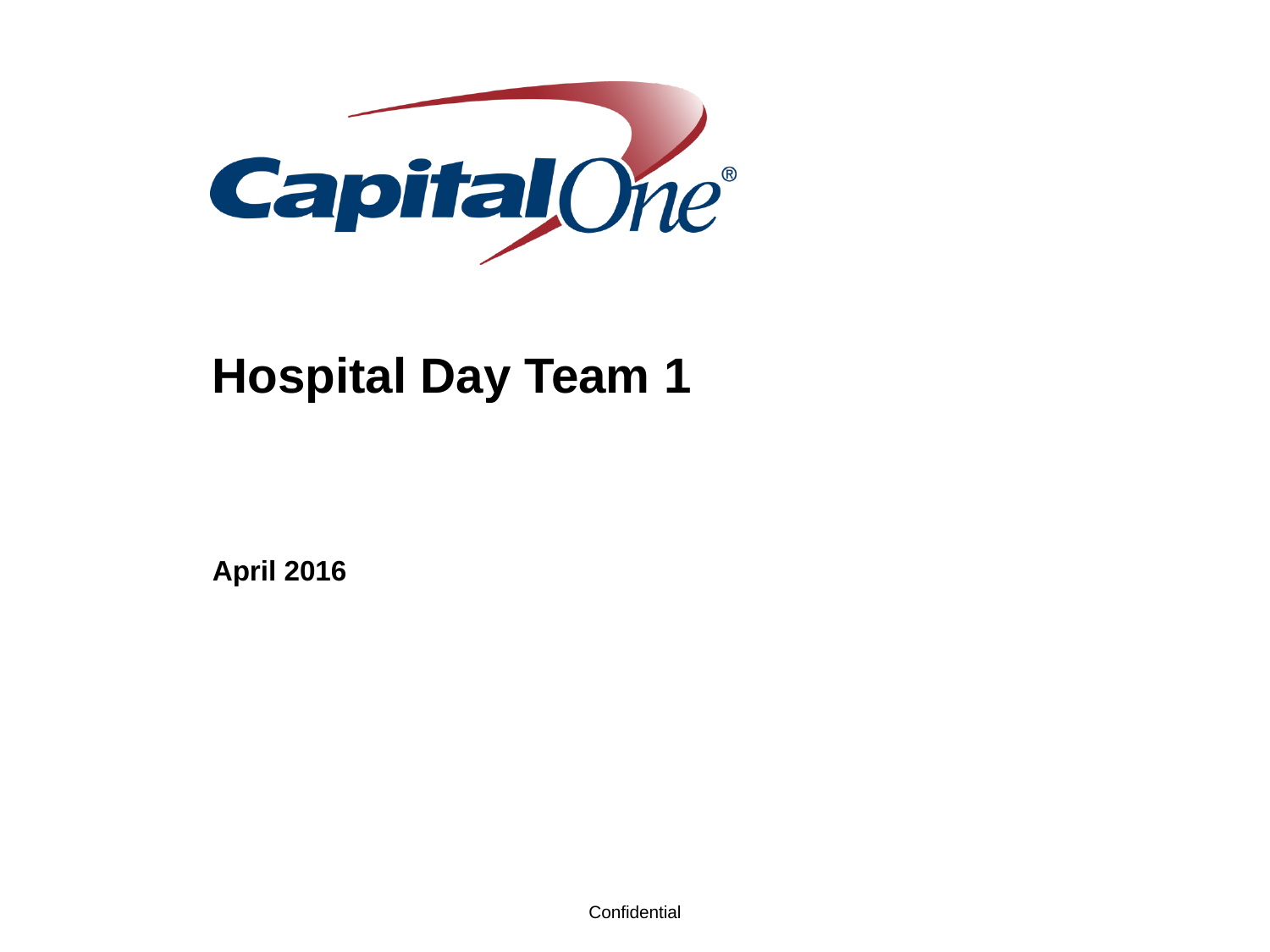

# Hospital Day Team 1
April 2016